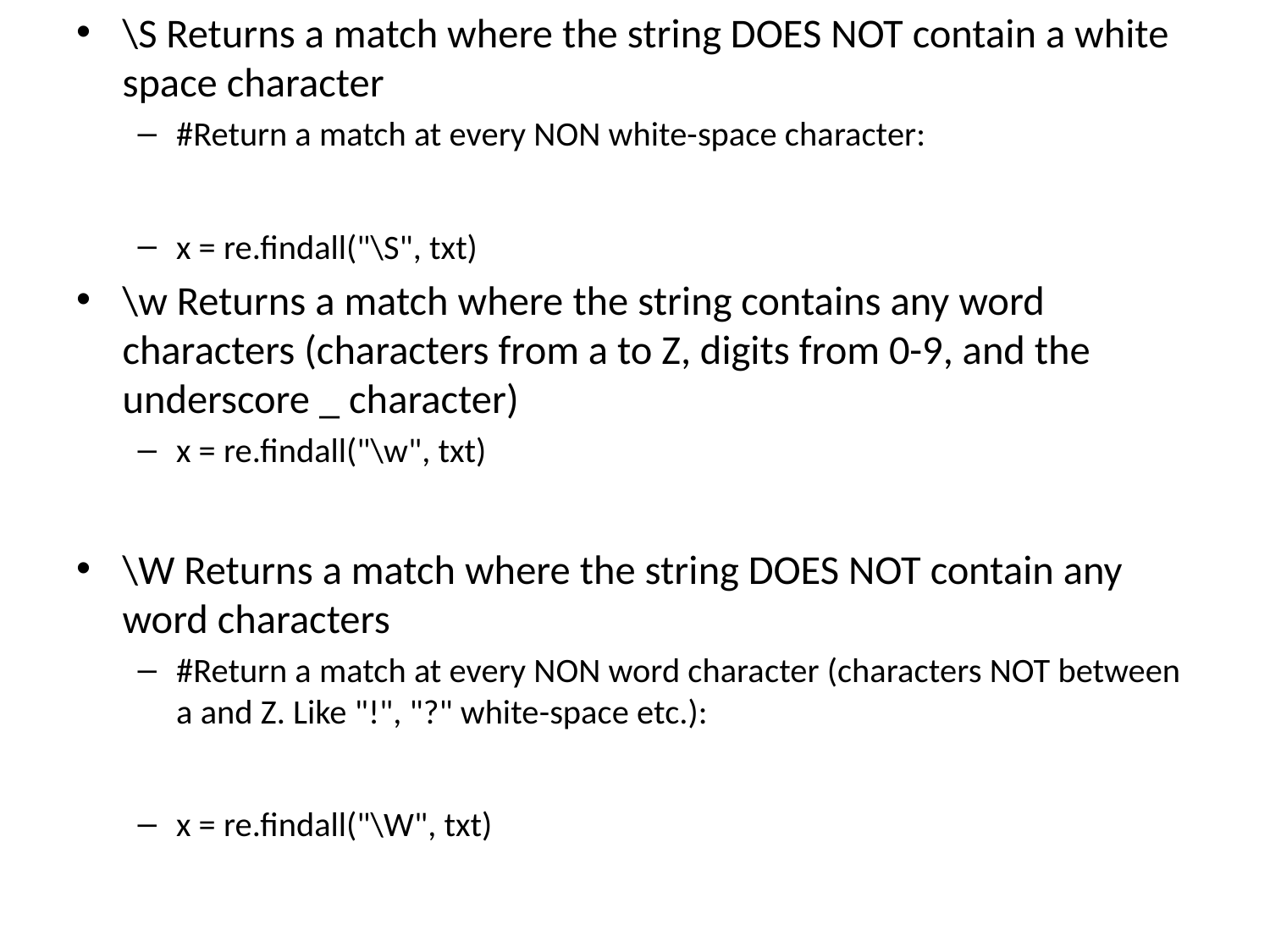

\S Returns a match where the string DOES NOT contain a white space character
#Return a match at every NON white-space character:

x = re.findall("\S", txt)
\w Returns a match where the string contains any word characters (characters from a to Z, digits from 0-9, and the underscore _ character)
x = re.findall("\w", txt)

\W Returns a match where the string DOES NOT contain any word characters
#Return a match at every NON word character (characters NOT between a and Z. Like "!", "?" white-space etc.):

x = re.findall("\W", txt)